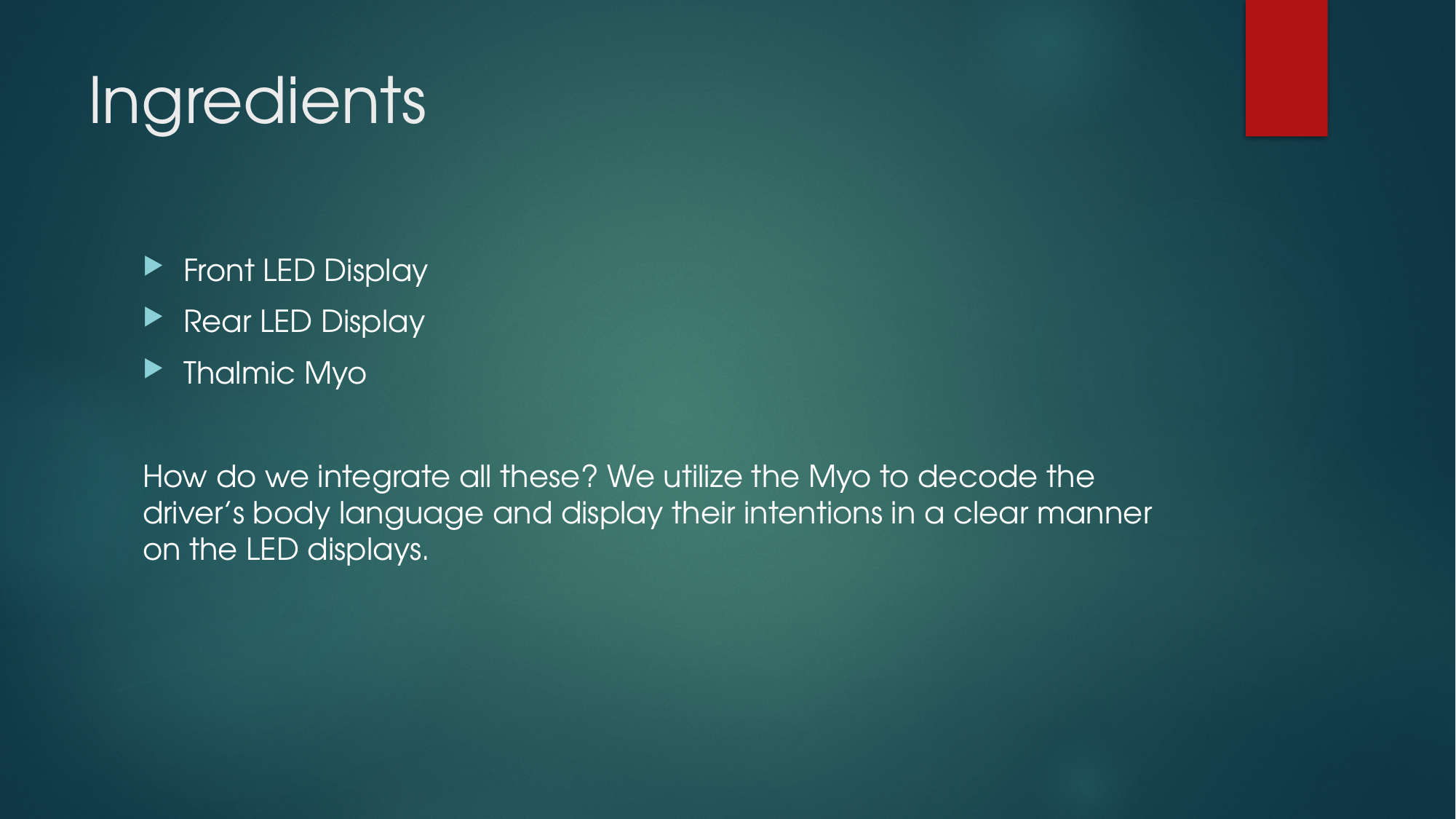

# Ingredients
Front LED Display
Rear LED Display
Thalmic Myo

How do we integrate all these? We utilize the Myo to decode the driver’s body language and display their intentions in a clear manner on the LED displays.